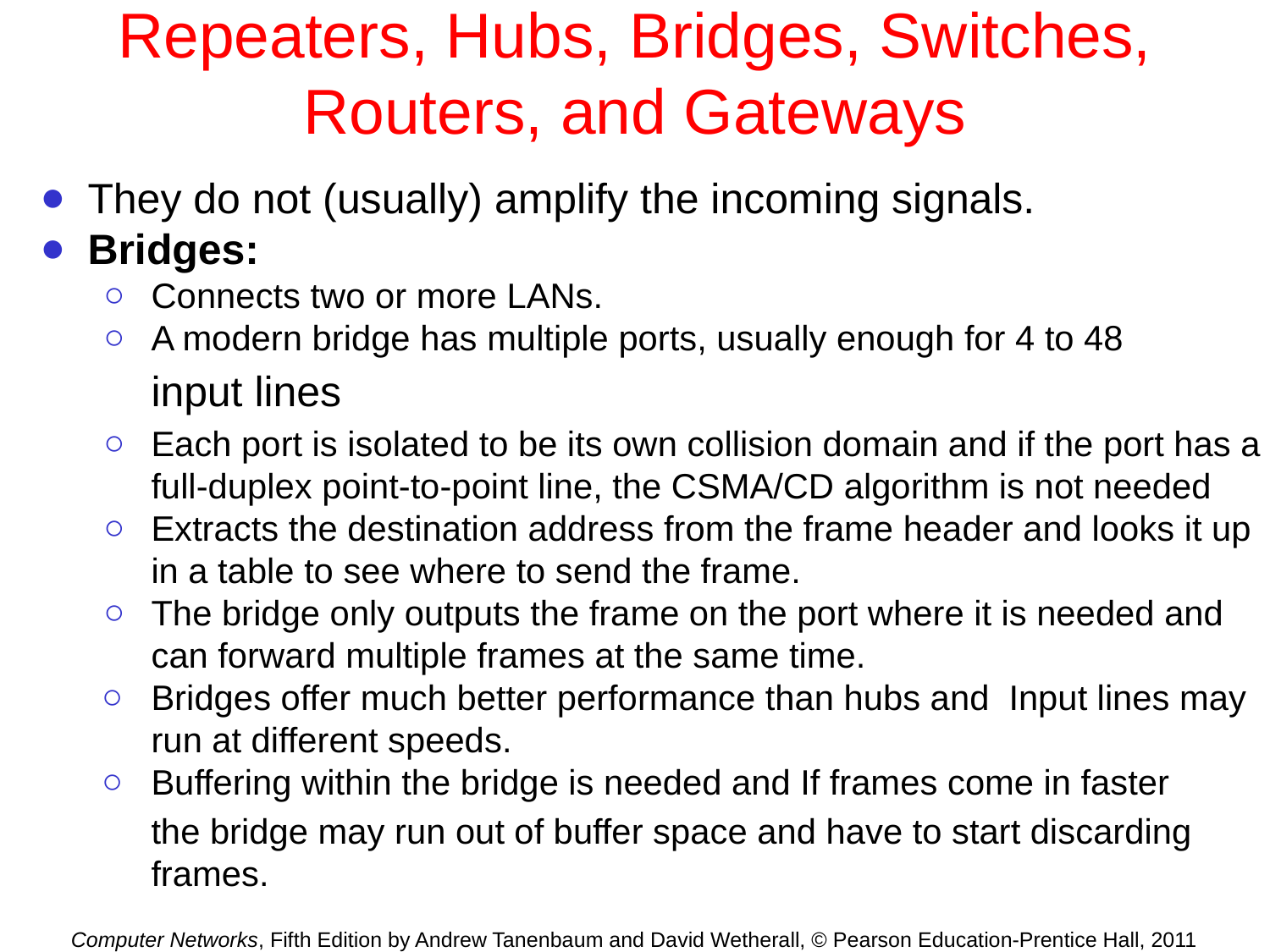

# Repeaters, Hubs, Bridges, Switches, Routers, and Gateways

They do not (usually) amplify the incoming signals.
Bridges:
Connects two or more LANs.
A modern bridge has multiple ports, usually enough for 4 to 48
input lines
Each port is isolated to be its own collision domain and if the port has a full-duplex point-to-point line, the CSMA/CD algorithm is not needed
Extracts the destination address from the frame header and looks it up in a table to see where to send the frame.
The bridge only outputs the frame on the port where it is needed and can forward multiple frames at the same time.
Bridges offer much better performance than hubs and  Input lines may run at different speeds.
Buffering within the bridge is needed and If frames come in faster
the bridge may run out of buffer space and have to start discarding frames.